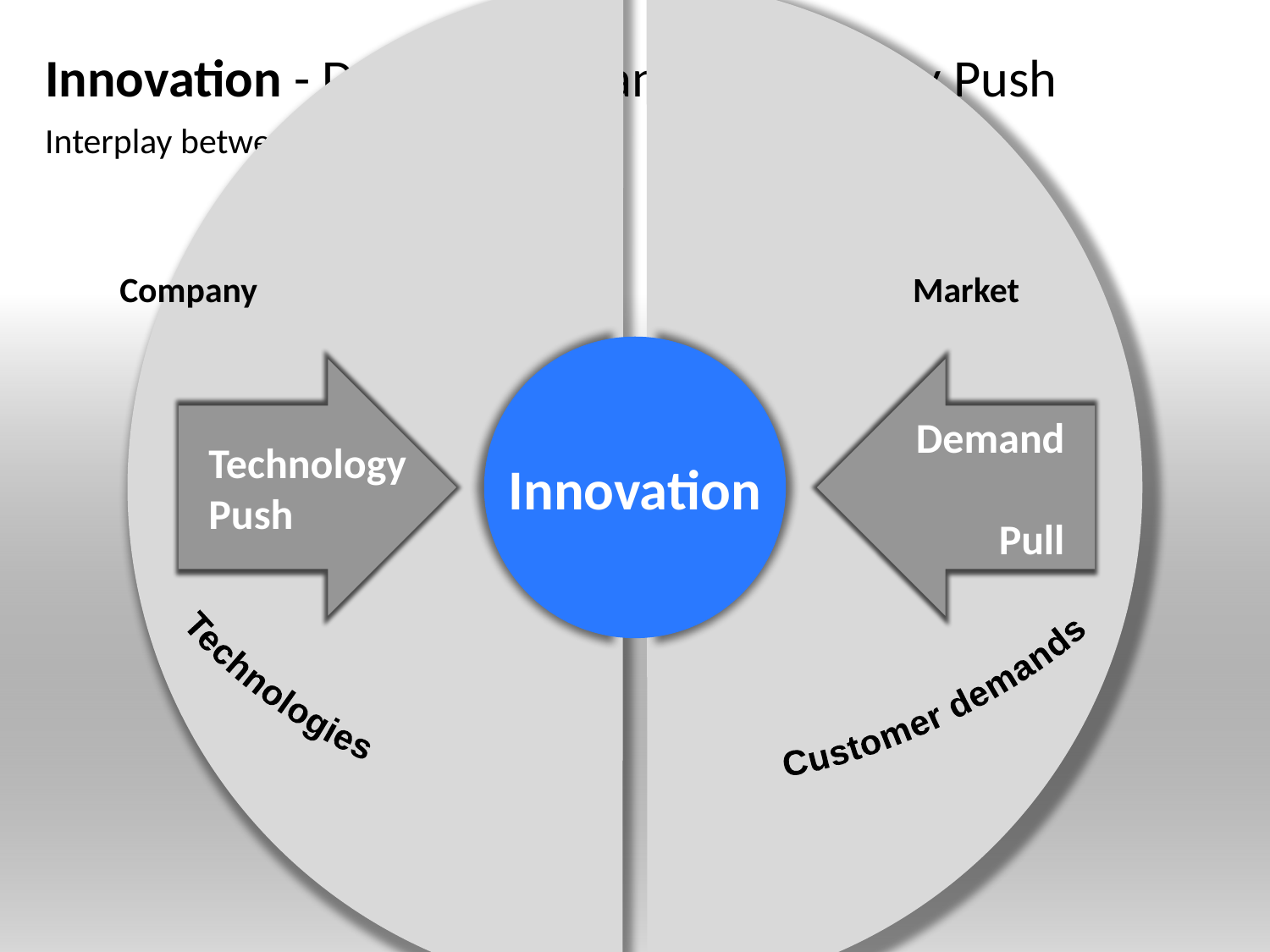

Innovation

Technology
Push
Demand
Pull
Company
Market
Technologies

Customer demands

# Innovation - Demand Pull and Technology Push
Interplay between both strategies